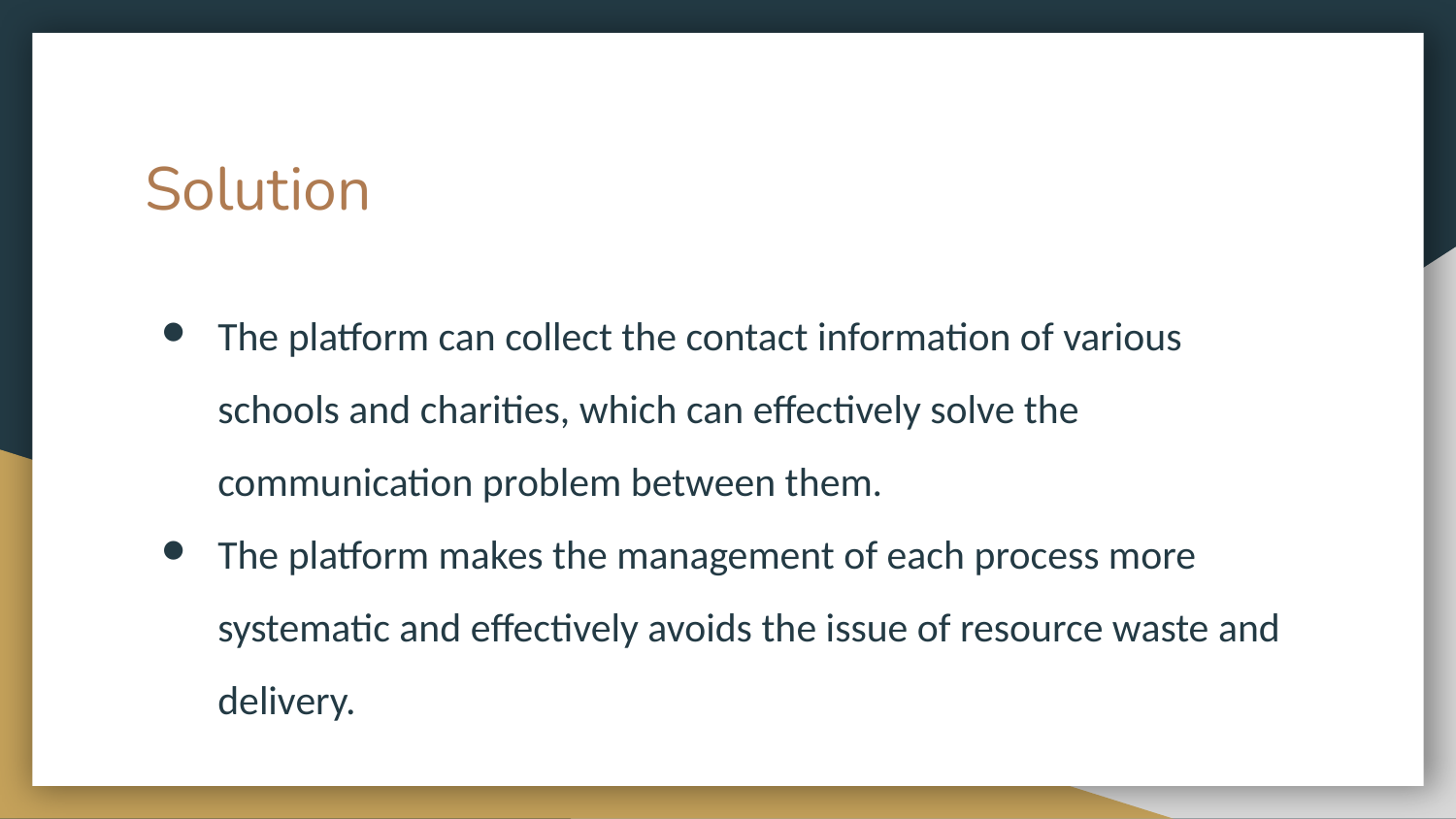

# Solution
The platform can collect the contact information of various schools and charities, which can effectively solve the communication problem between them.
The platform makes the management of each process more systematic and effectively avoids the issue of resource waste and delivery.